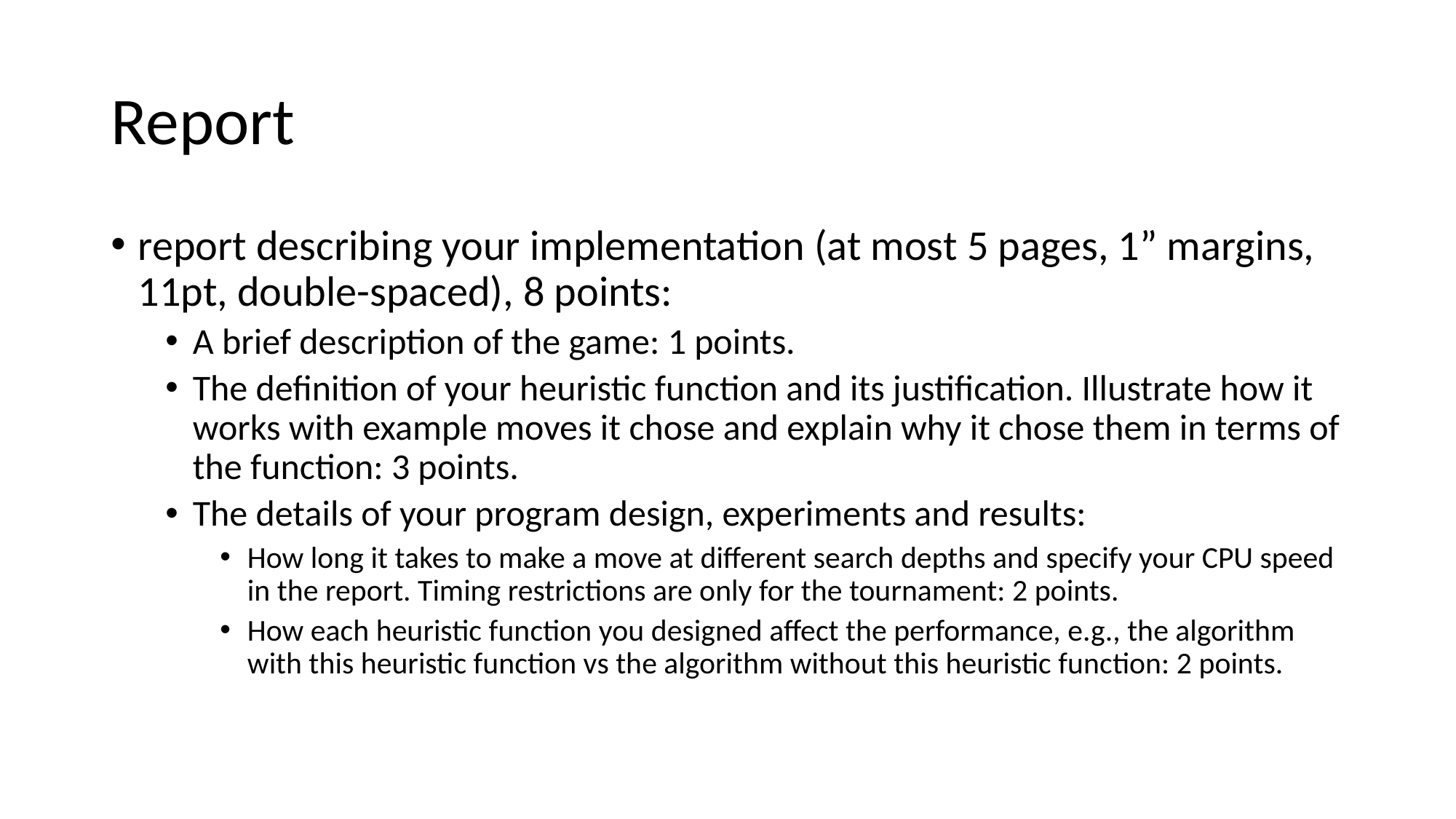

# Report
report describing your implementation (at most 5 pages, 1” margins, 11pt, double-spaced), 8 points:
A brief description of the game: 1 points.
The definition of your heuristic function and its justification. Illustrate how it works with example moves it chose and explain why it chose them in terms of the function: 3 points.
The details of your program design, experiments and results:
How long it takes to make a move at different search depths and specify your CPU speed in the report. Timing restrictions are only for the tournament: 2 points.
How each heuristic function you designed affect the performance, e.g., the algorithm with this heuristic function vs the algorithm without this heuristic function: 2 points.